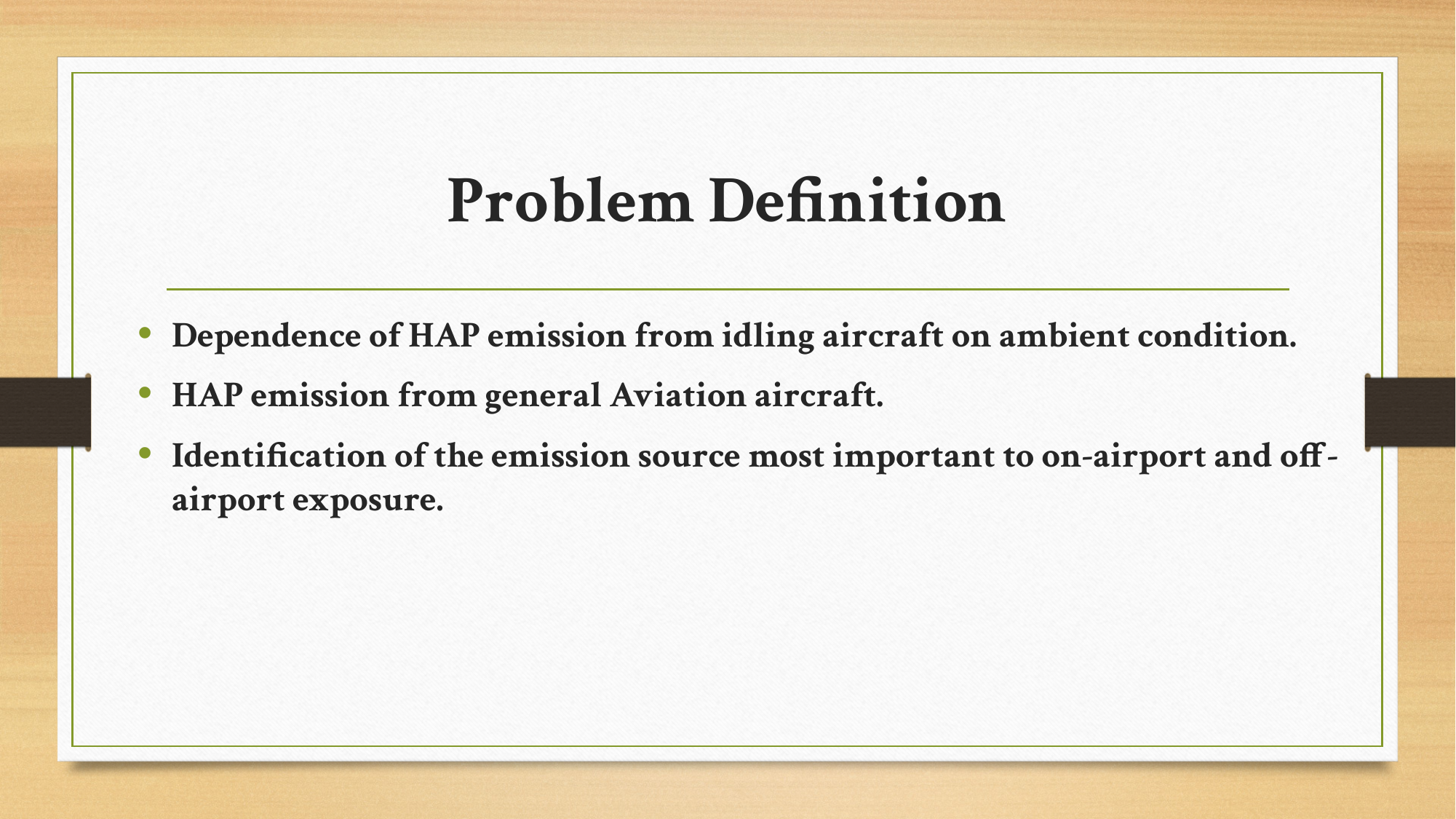

# Problem Definition
Dependence of HAP emission from idling aircraft on ambient condition.
HAP emission from general Aviation aircraft.
Identification of the emission source most important to on-airport and off-airport exposure.